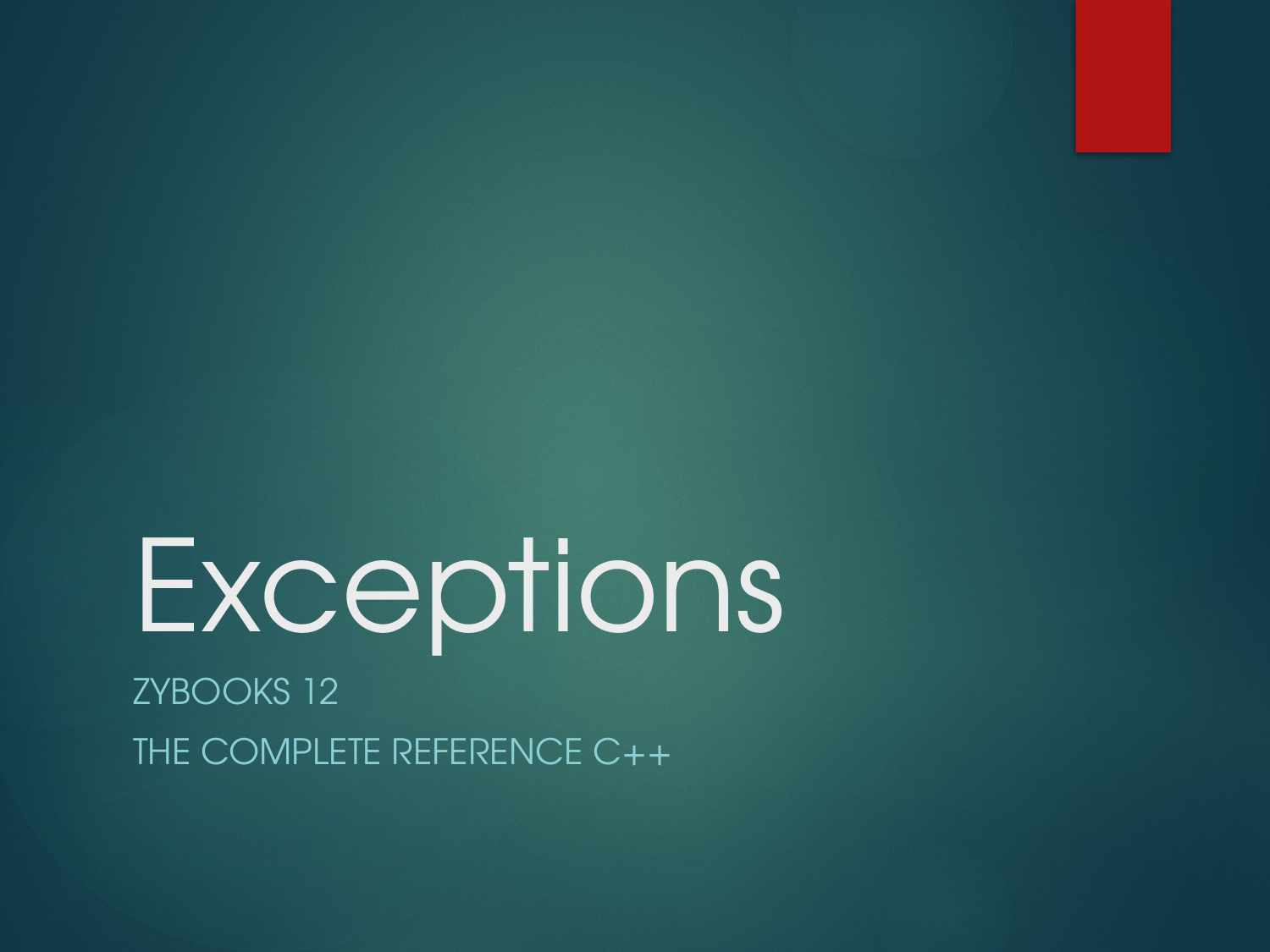

# Exceptions
Zybooks 12
The complete Reference C++